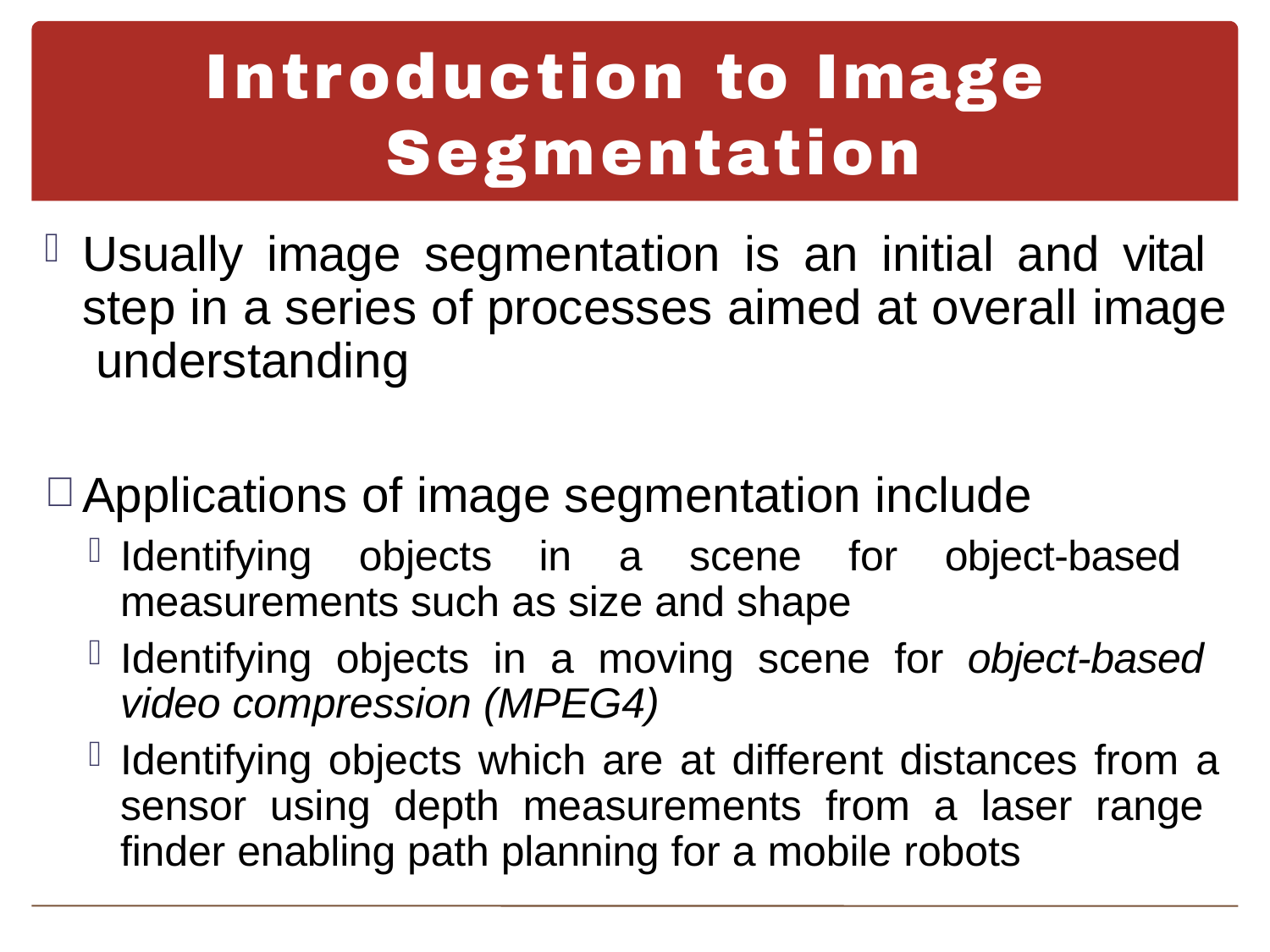

# Introduction to Image  Segmentation
Usually image segmentation is an initial and vital  step in a series of processes aimed at overall image  understanding

Applications of image segmentation include
Identifying objects in a scene for object-based  measurements such as size and shape
Identifying objects in a moving scene for object-based  video compression (MPEG4)
Identifying objects which are at different distances from a  sensor using depth measurements from a laser range  finder enabling path planning for a mobile robots